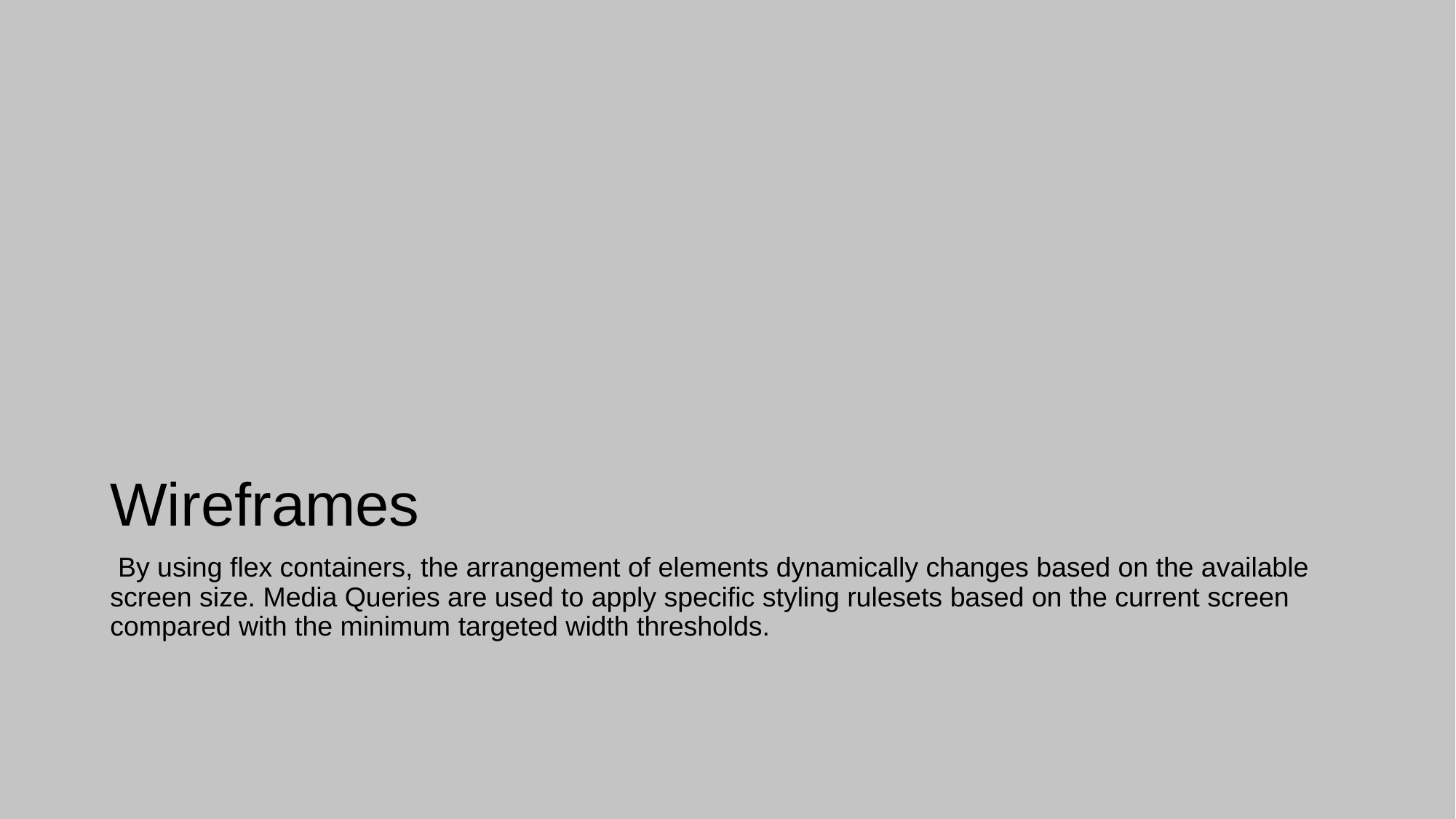

# Wireframes
 By using flex containers, the arrangement of elements dynamically changes based on the available screen size. Media Queries are used to apply specific styling rulesets based on the current screen compared with the minimum targeted width thresholds.